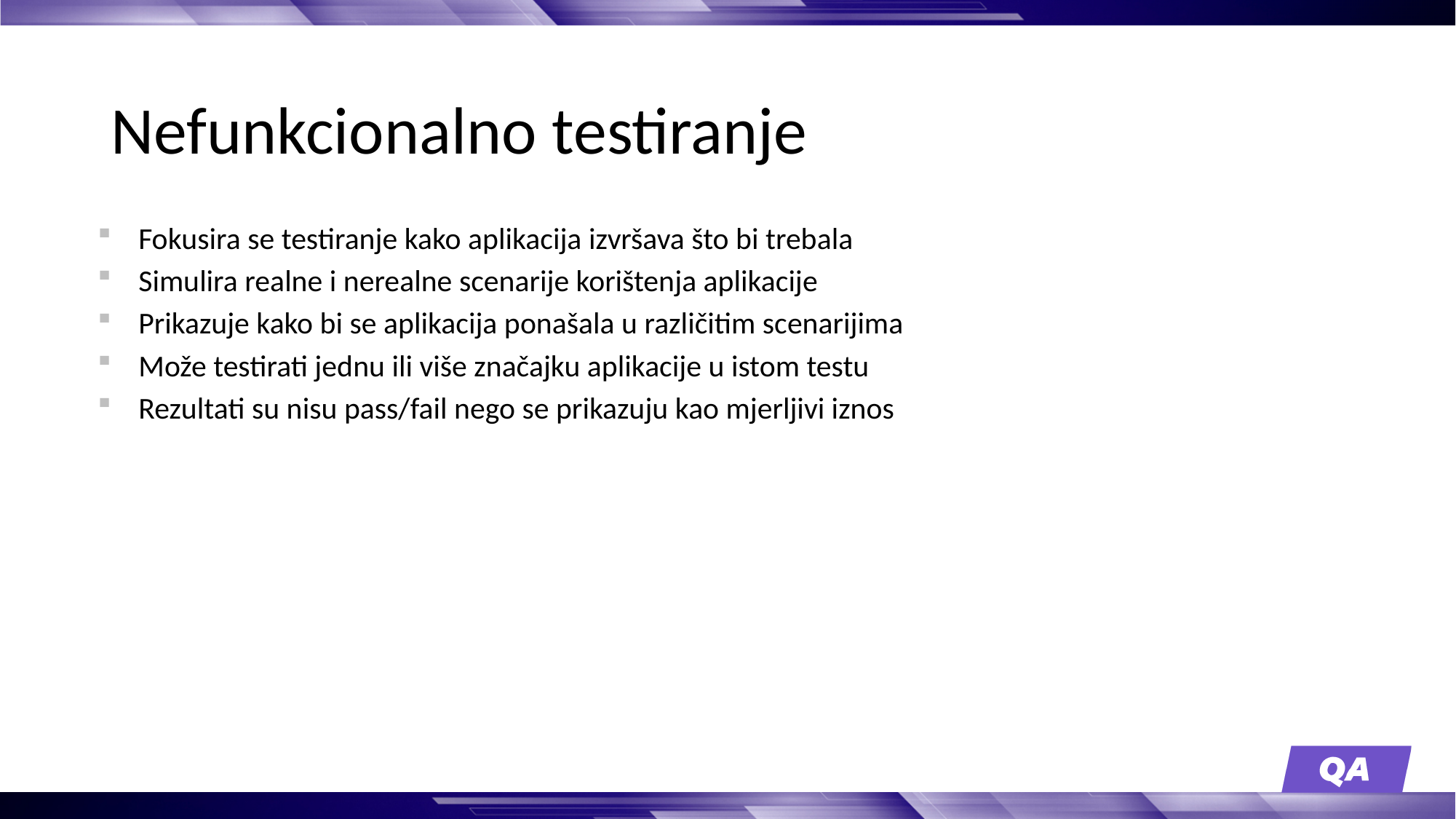

# Nefunkcionalno testiranje
Fokusira se testiranje kako aplikacija izvršava što bi trebala
Simulira realne i nerealne scenarije korištenja aplikacije
Prikazuje kako bi se aplikacija ponašala u različitim scenarijima
Može testirati jednu ili više značajku aplikacije u istom testu
Rezultati su nisu pass/fail nego se prikazuju kao mjerljivi iznos